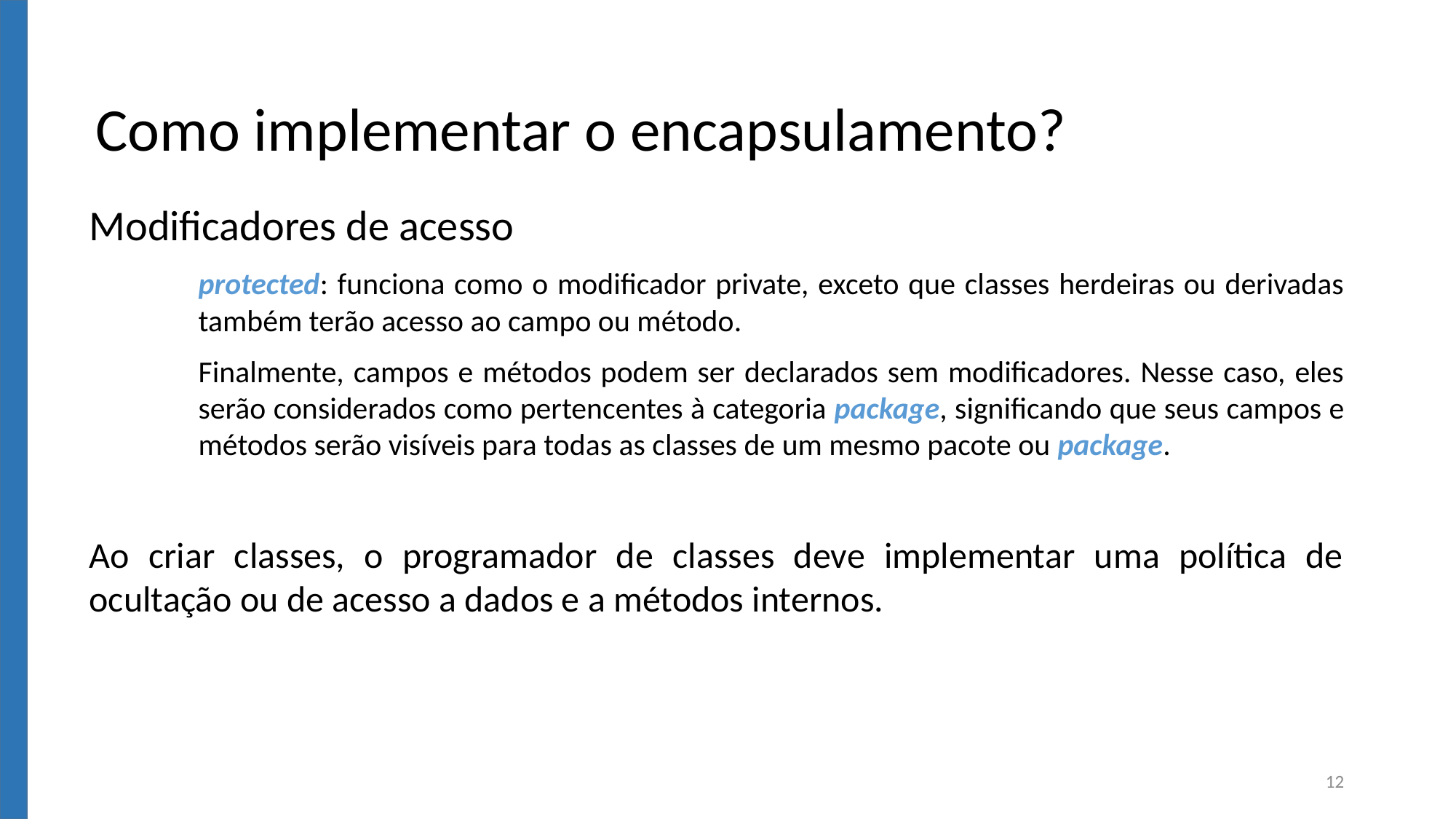

Como implementar o encapsulamento?
Modificadores de acesso
protected: funciona como o modificador private, exceto que classes herdeiras ou derivadas também terão acesso ao campo ou método.
Finalmente, campos e métodos podem ser declarados sem modificadores. Nesse caso, eles serão considerados como pertencentes à categoria package, significando que seus campos e métodos serão visíveis para todas as classes de um mesmo pacote ou package.

Ao criar classes, o programador de classes deve implementar uma política de ocultação ou de acesso a dados e a métodos internos.

12